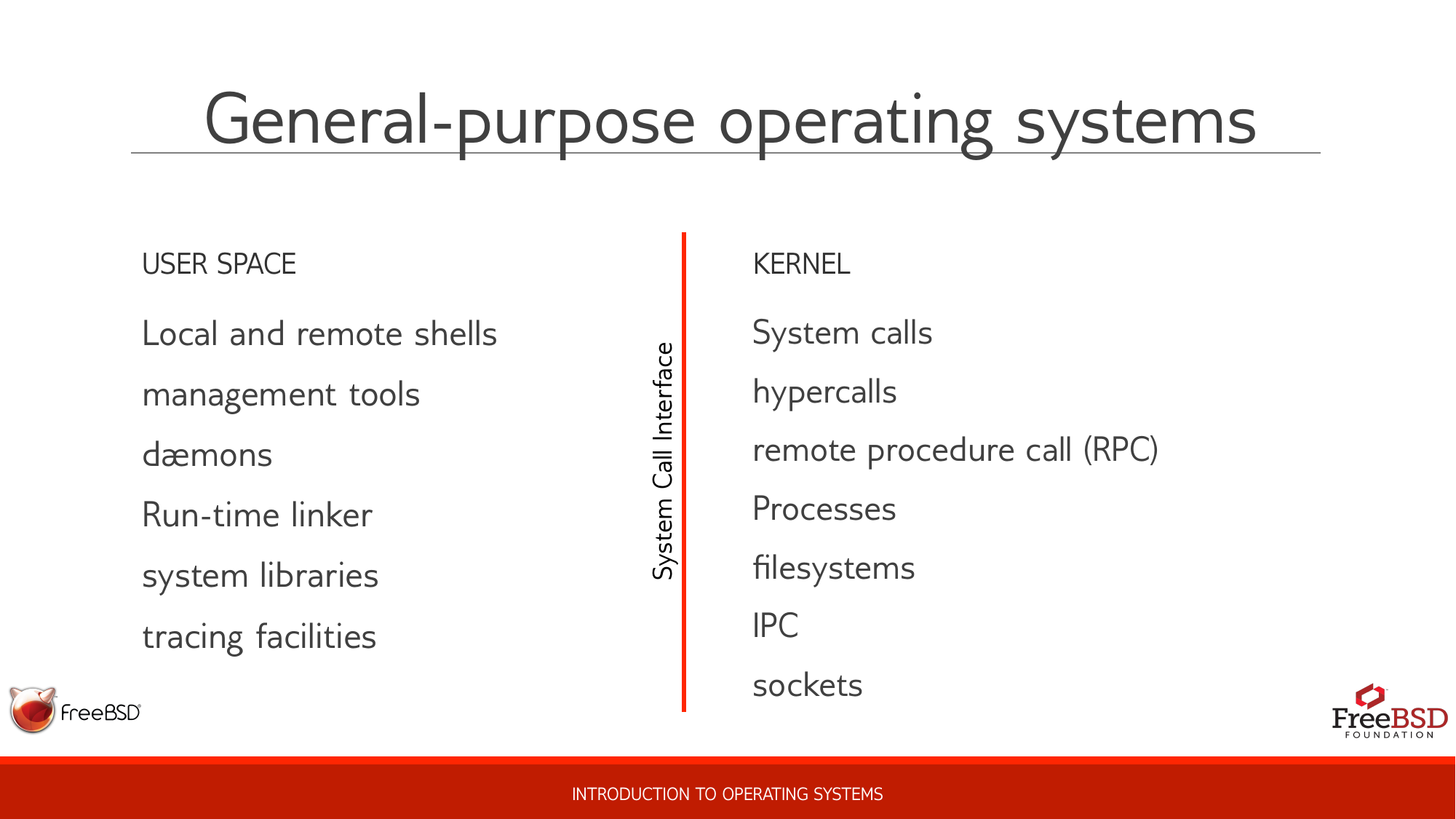

# General-purpose operating systems
User space
Kernel
Local and remote shells
management tools
daemons
Run-time linker
system libraries
tracing facilities
System calls
hypercalls
remote procedure call (RPC)
Processes
filesystems
IPC
sockets
System Call Interface
Introduction to Operating Systems